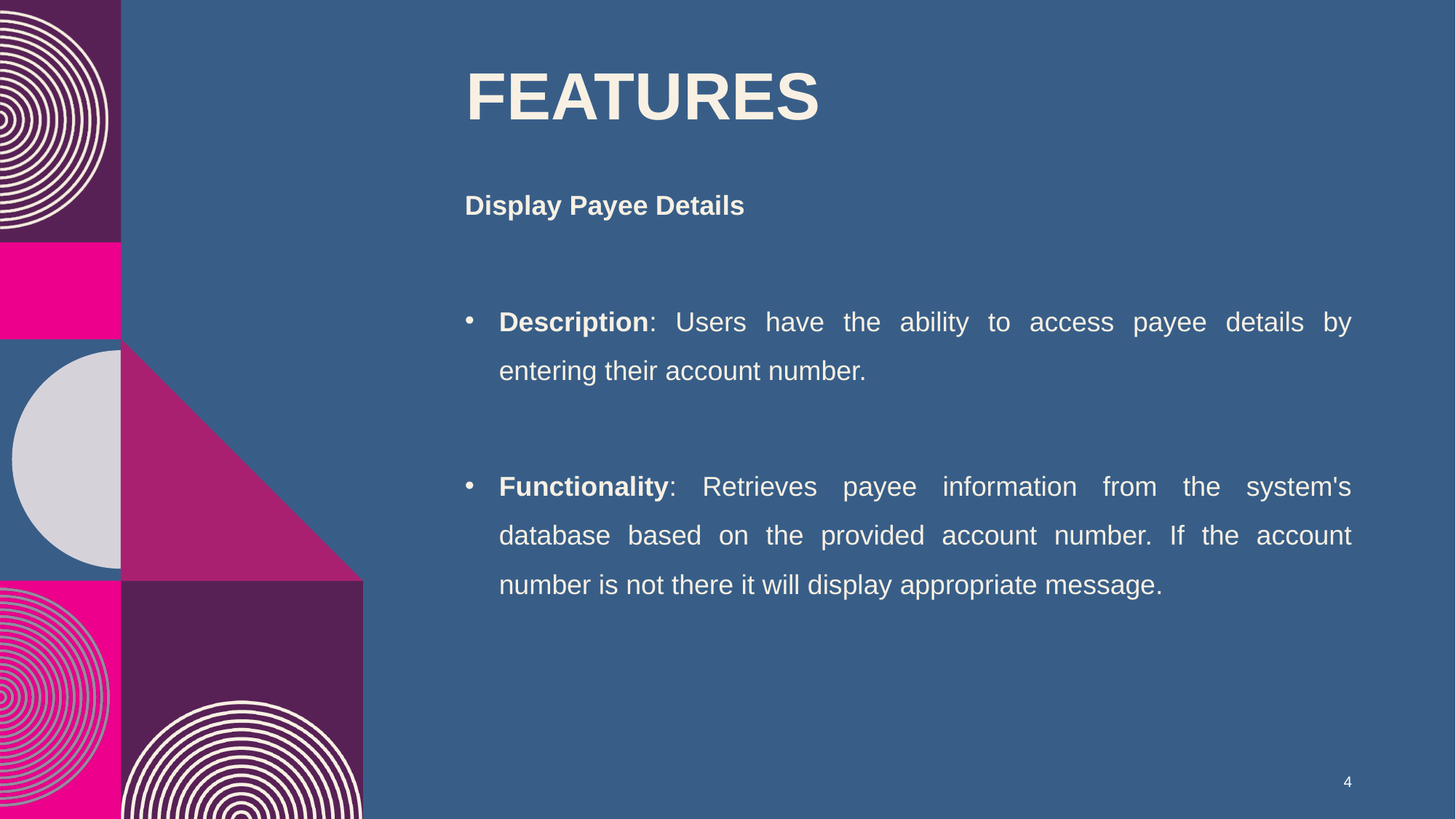

# Features
Display Payee Details

Description: Users have the ability to access payee details by entering their account number.

Functionality: Retrieves payee information from the system's database based on the provided account number. If the account number is not there it will display appropriate message.

4